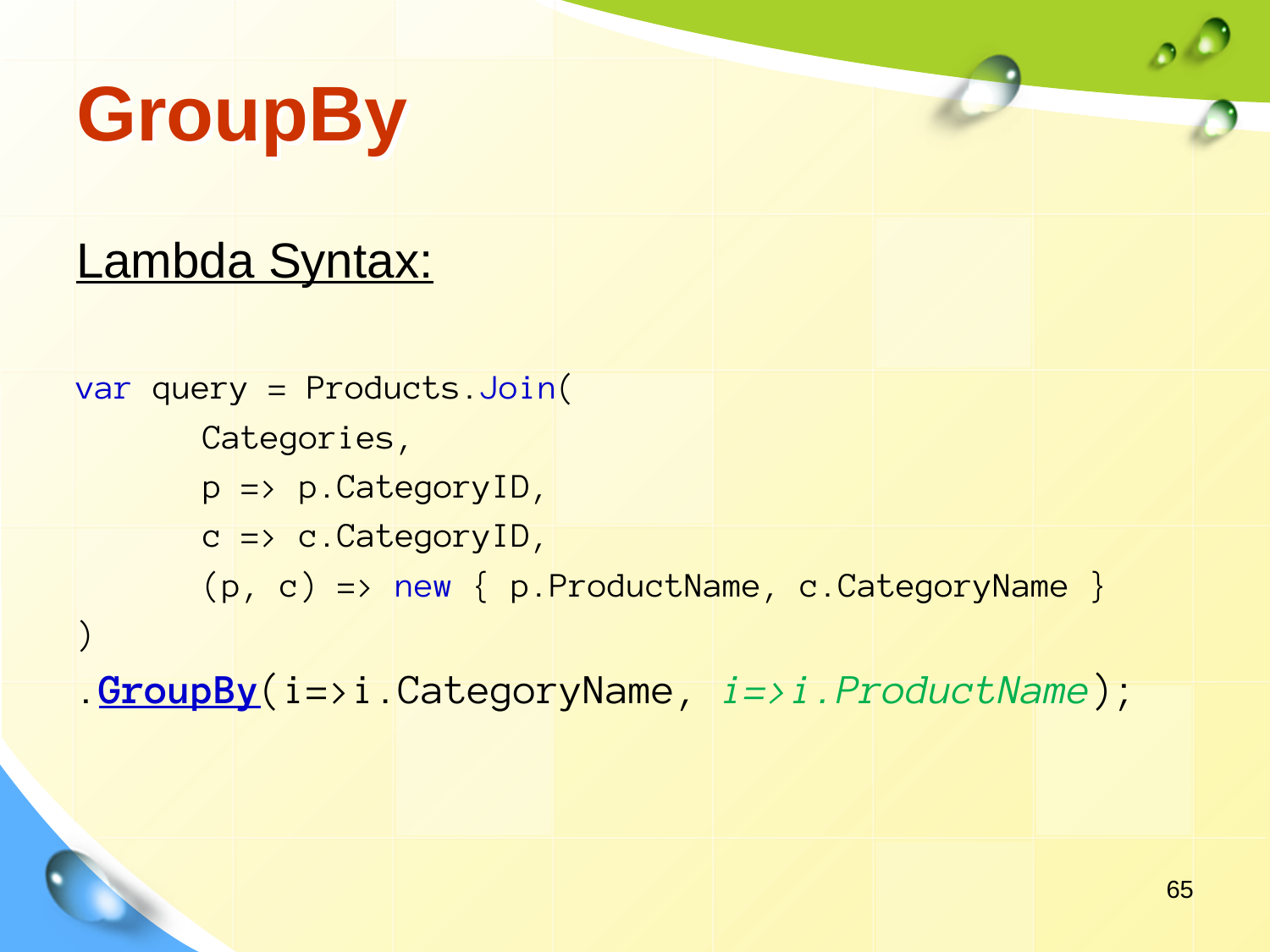

# GroupBy
Lambda Syntax:

var query = Products.Join(
	Categories,
	p => p.CategoryID,
	c => c.CategoryID,
	(p, c) => new { p.ProductName, c.CategoryName }
)
.GroupBy(i=>i.CategoryName, i=>i.ProductName);
65